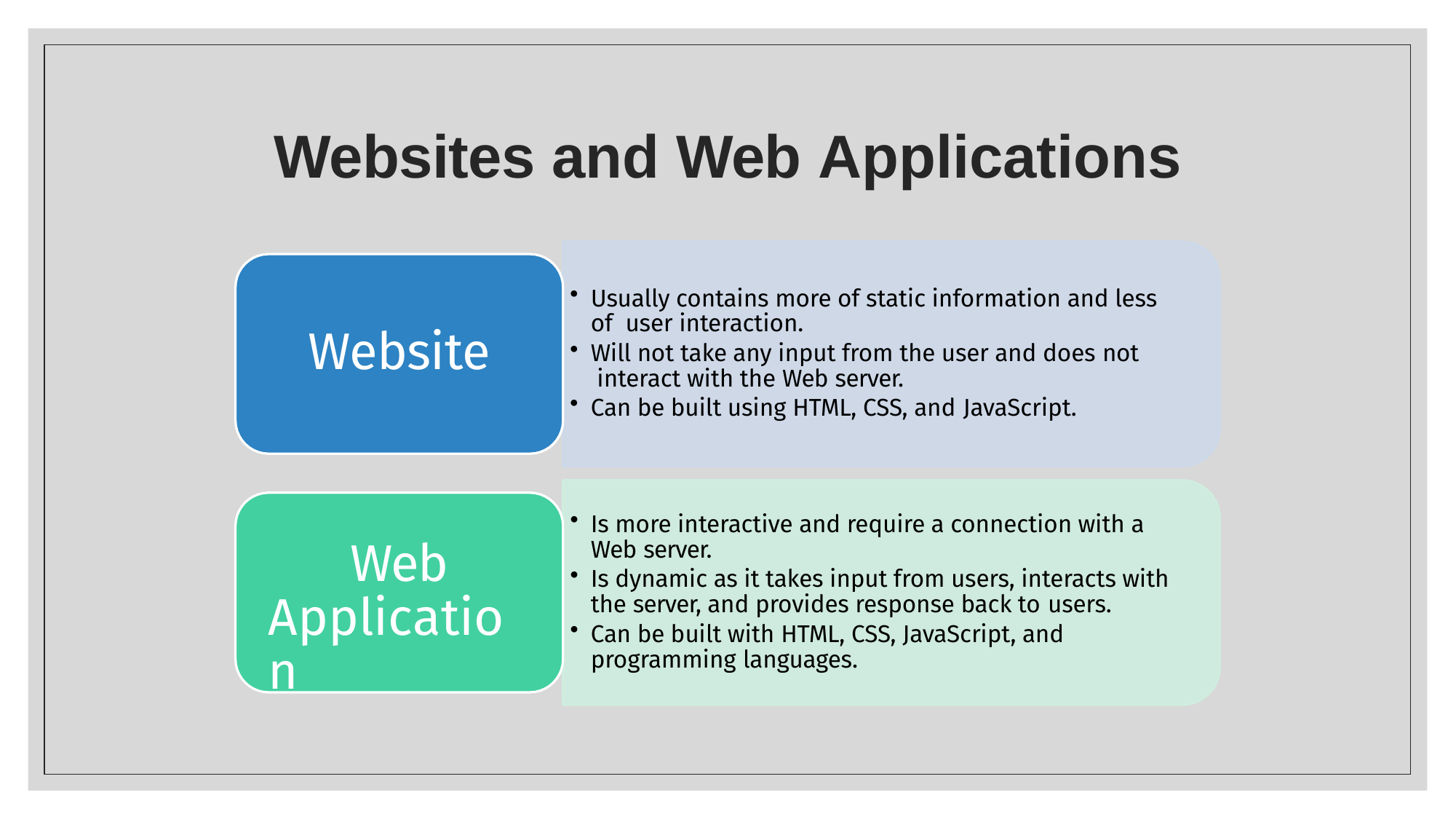

# Websites and Web Applications

Usually contains more of static information and less of  user interaction.
Will not take any input from the user and does not  interact with the Web server.
Can be built using HTML, CSS, and JavaScript.
Website

Is more interactive and require a connection with a  Web server.
Is dynamic as it takes input from users, interacts with  the server, and provides response back to users.
Can be built with HTML, CSS, JavaScript, and  programming languages.
Web  Application